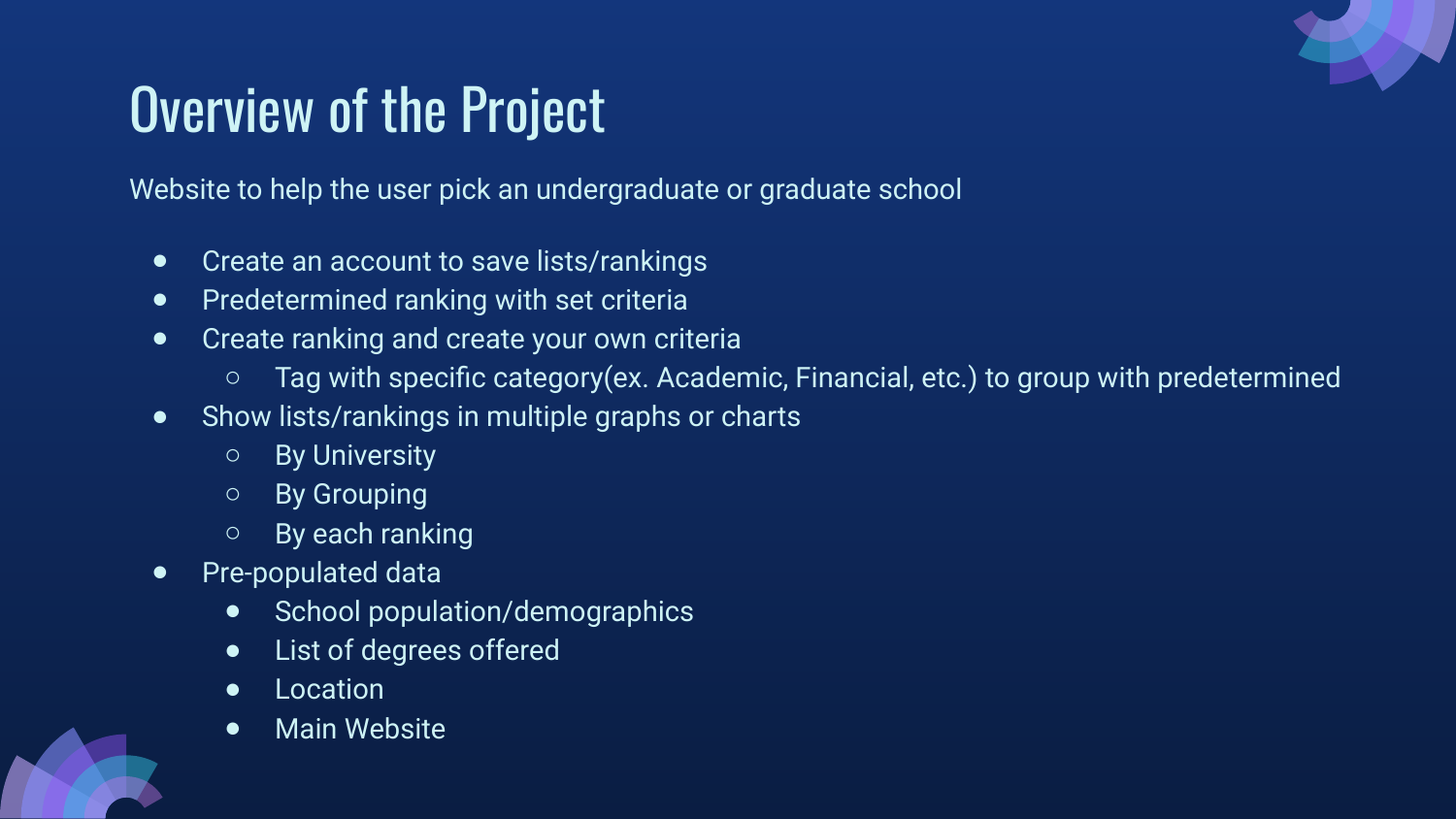

# Overview of the Project

Website to help the user pick an undergraduate or graduate school
Create an account to save lists/rankings
Predetermined ranking with set criteria
Create ranking and create your own criteria
Tag with specific category(ex. Academic, Financial, etc.) to group with predetermined
Show lists/rankings in multiple graphs or charts
By University
By Grouping
By each ranking
Pre-populated data
School population/demographics
List of degrees offered
Location
Main Website